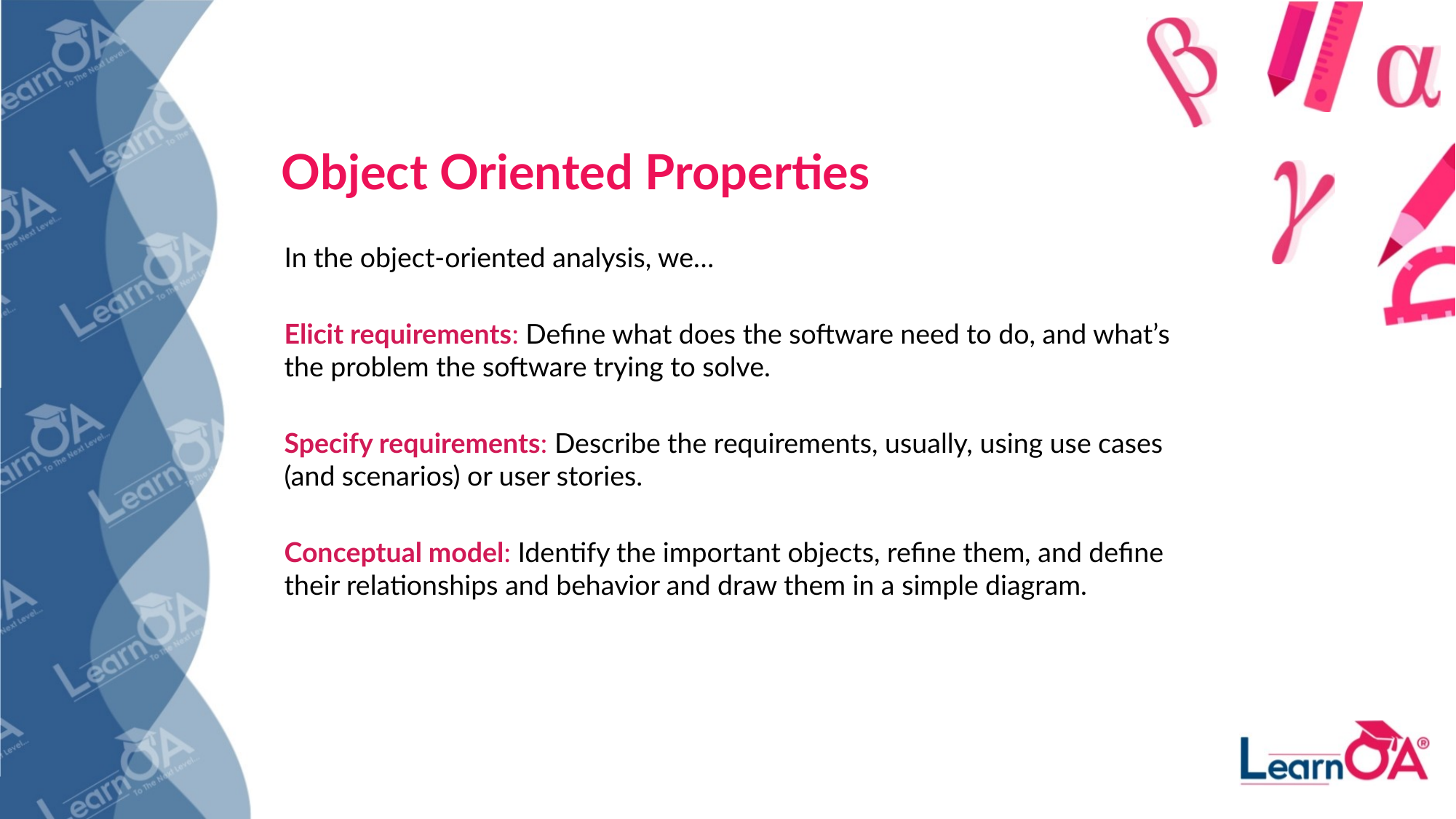

# Object Oriented Properties
In the object-oriented analysis, we…

Elicit requirements: Define what does the software need to do, and what’s the problem the software trying to solve.

Specify requirements: Describe the requirements, usually, using use cases (and scenarios) or user stories.

Conceptual model: Identify the important objects, refine them, and define their relationships and behavior and draw them in a simple diagram.